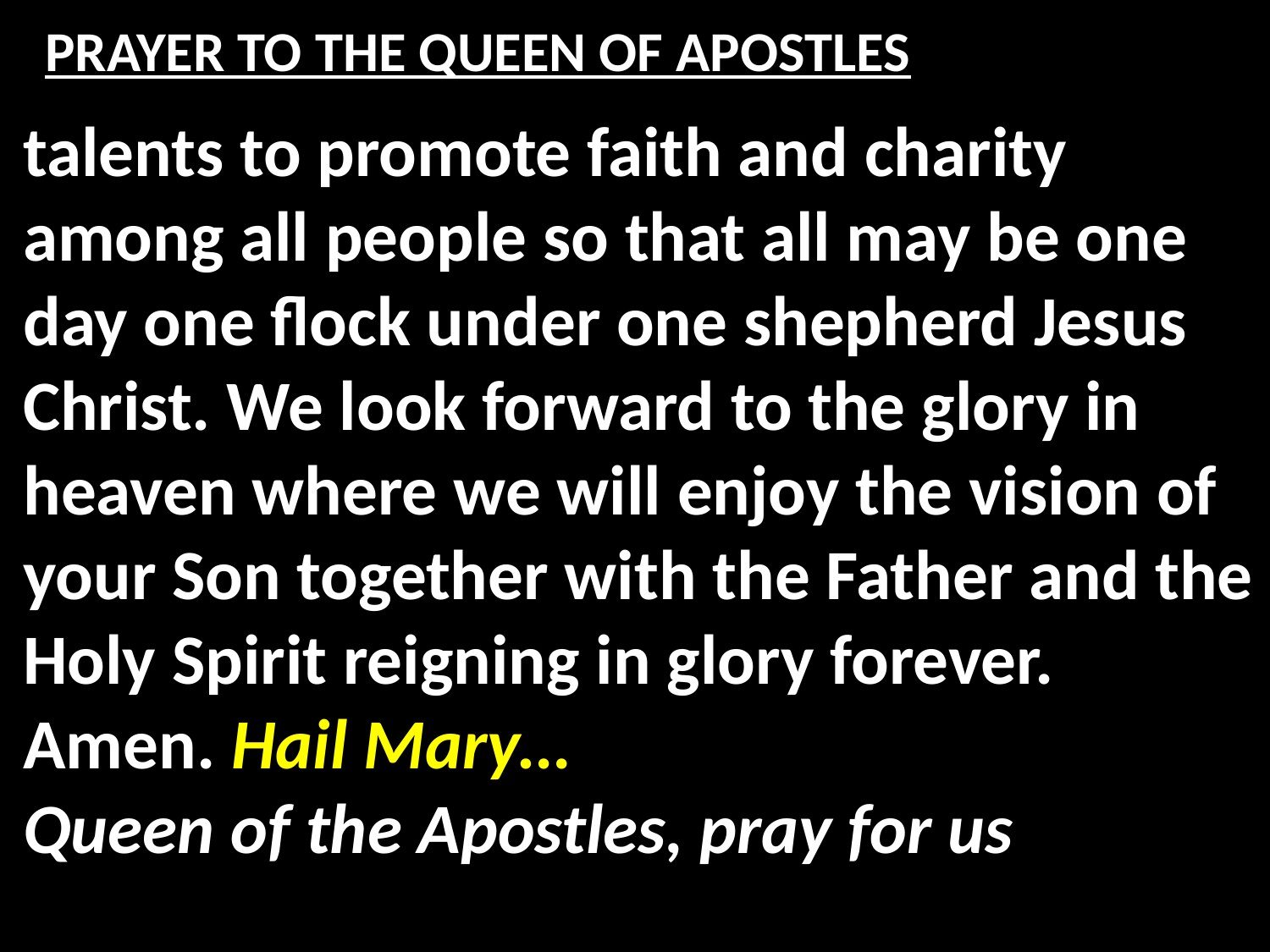

# PRAYER TO THE QUEEN OF APOSTLES
talents to promote faith and charity among all people so that all may be one day one flock under one shepherd Jesus Christ. We look forward to the glory in heaven where we will enjoy the vision of your Son together with the Father and the Holy Spirit reigning in glory forever. Amen. Hail Mary…
Queen of the Apostles, pray for us